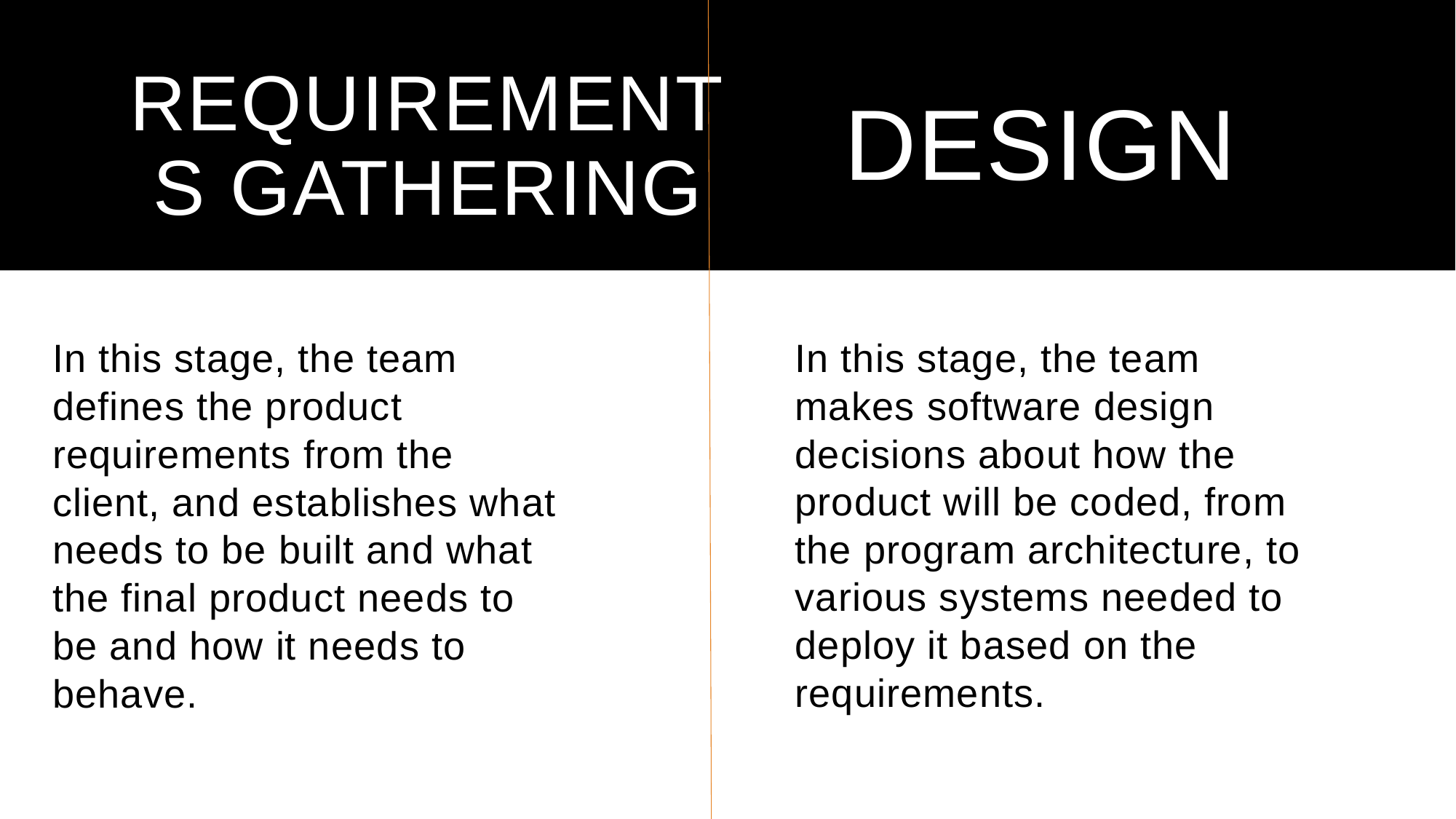

# Requirements Gathering

Design
In this stage, the team defines the product requirements from the client, and establishes what needs to be built and what the final product needs to be and how it needs to behave.
In this stage, the team makes software design decisions about how the product will be coded, from the program architecture, to various systems needed to deploy it based on the requirements.